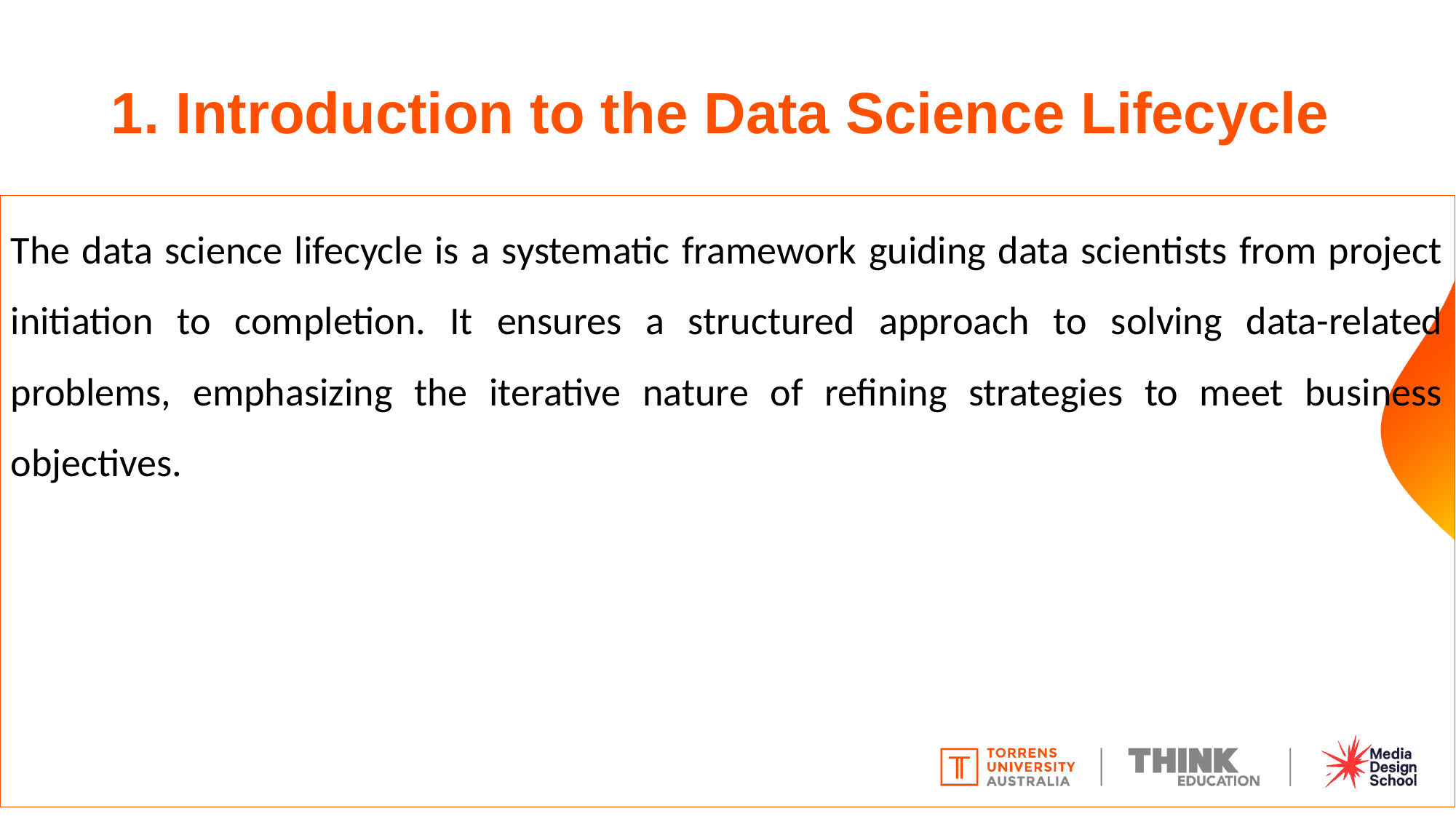

# 1. Introduction to the Data Science Lifecycle
The data science lifecycle is a systematic framework guiding data scientists from project initiation to completion. It ensures a structured approach to solving data-related problems, emphasizing the iterative nature of refining strategies to meet business objectives.